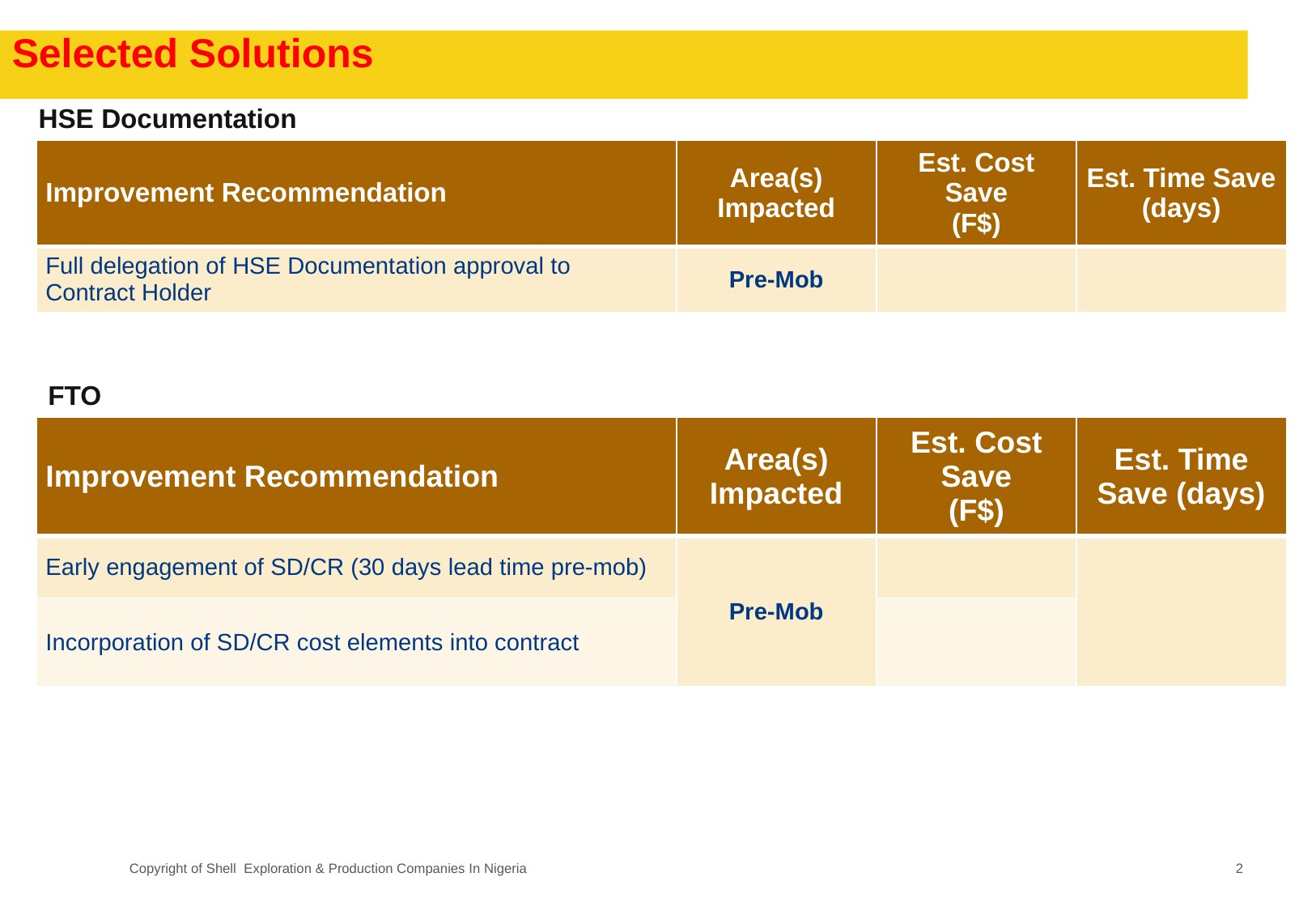

Selected Solutions
HSE Documentation
| Improvement Recommendation | Area(s) Impacted | Est. Cost Save (F$) | Est. Time Save (days) |
| --- | --- | --- | --- |
| Full delegation of HSE Documentation approval to Contract Holder | Pre-Mob |  |  |
FTO
| Improvement Recommendation | Area(s) Impacted | Est. Cost Save (F$) | Est. Time Save (days) |
| --- | --- | --- | --- |
| Early engagement of SD/CR (30 days lead time pre-mob) | Pre-Mob |  |  |
| Incorporation of SD/CR cost elements into contract |  |  |  |